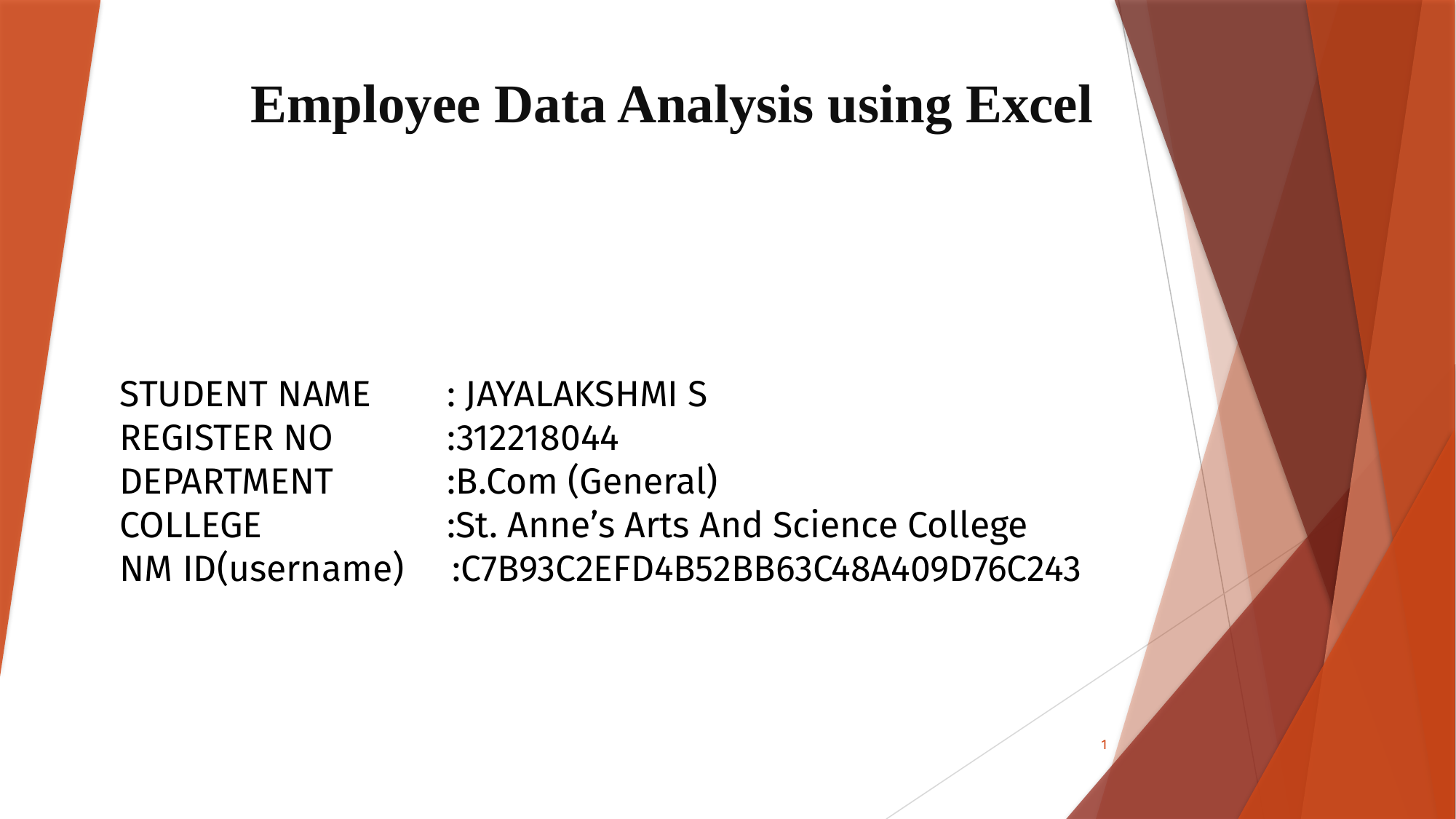

# Employee Data Analysis using Excel
STUDENT NAME	: JAYALAKSHMI S
REGISTER NO		:312218044
DEPARTMENT		:B.Com (General)
COLLEGE		:St. Anne’s Arts And Science College
NM ID(username)     :C7B93C2EFD4B52BB63C48A409D76C243
1